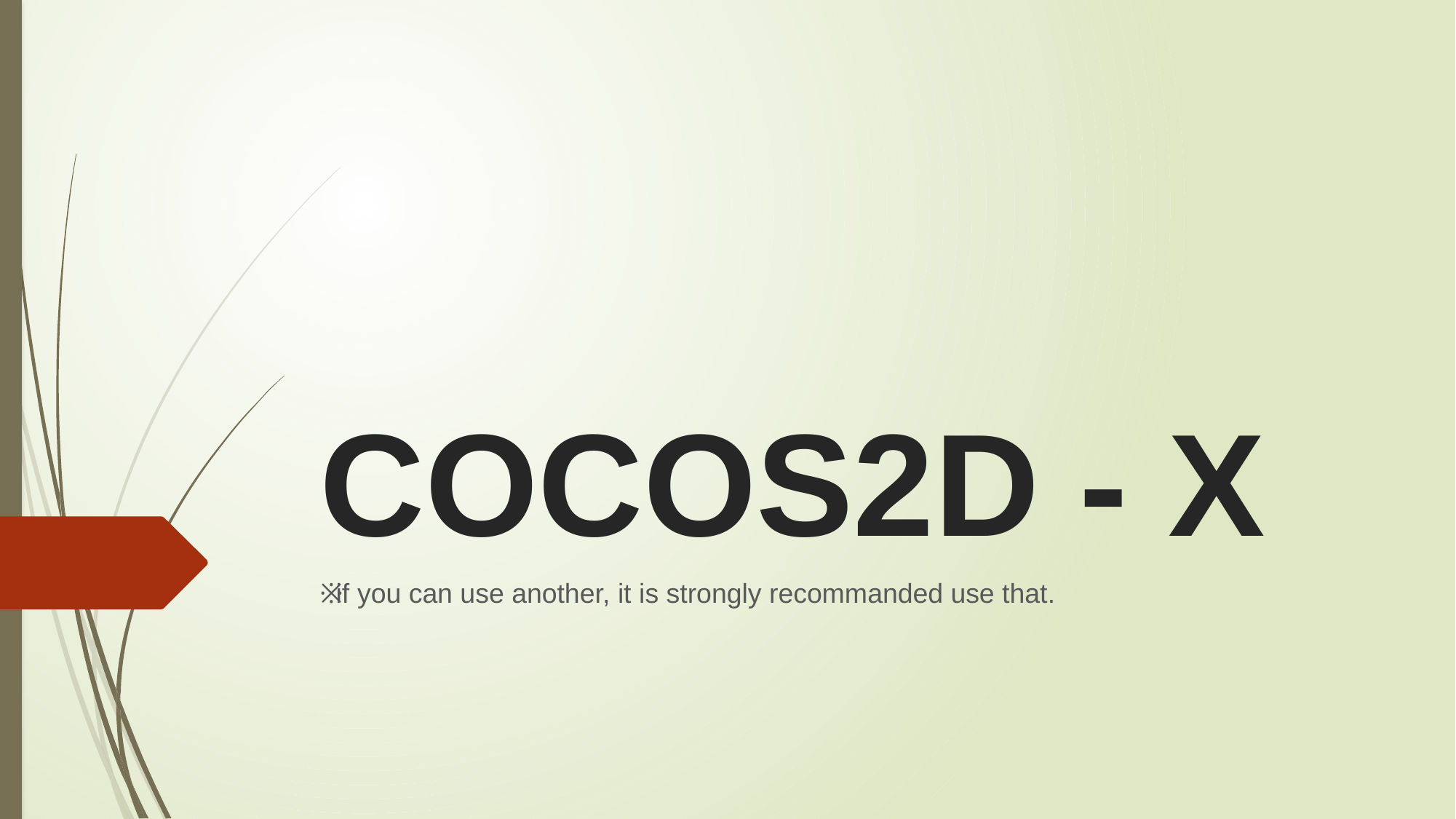

# COCOS2D - X
※if you can use another, it is strongly recommanded use that.